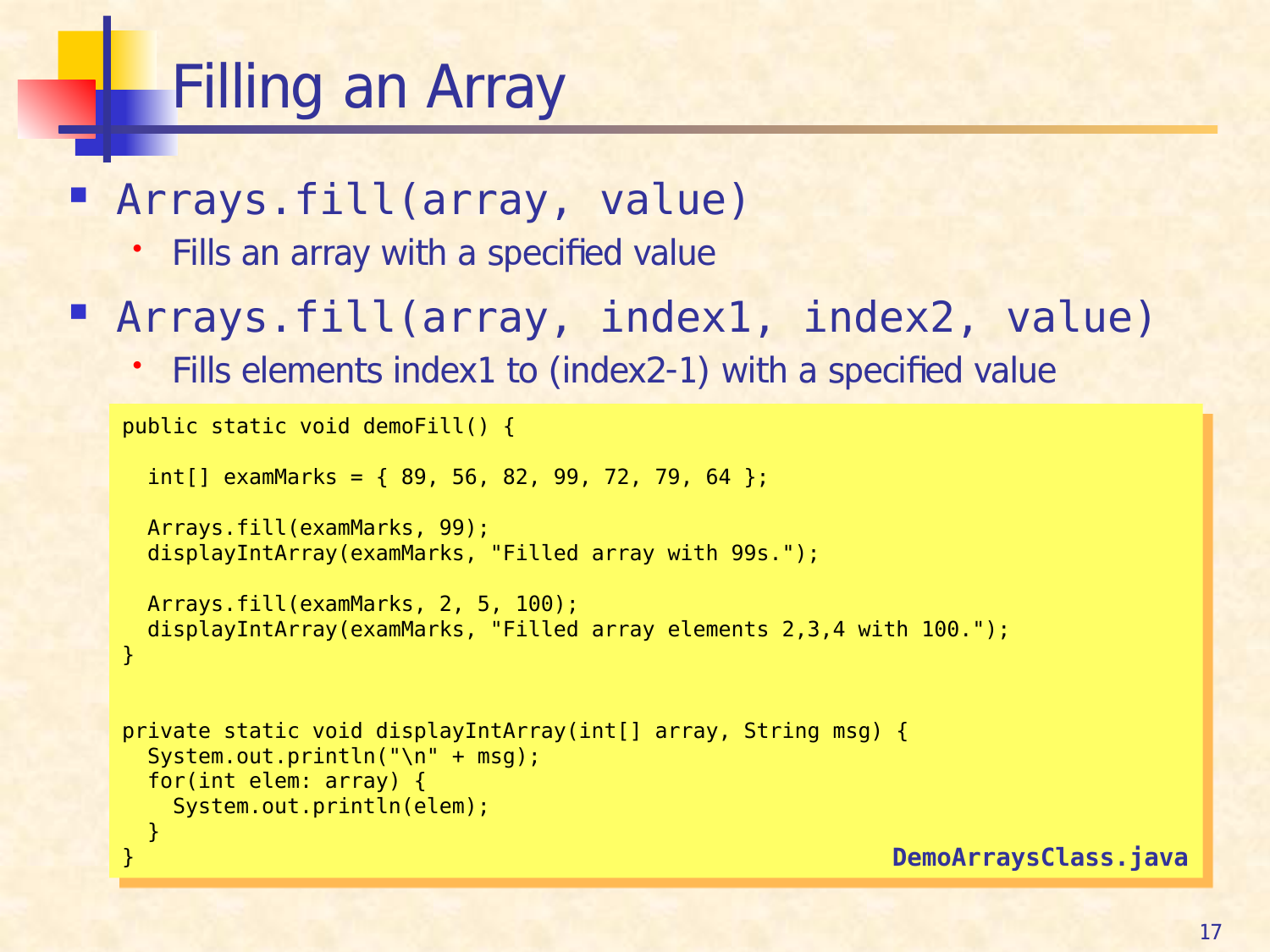

# Filling an Array
Arrays.fill(array, value)
Fills an array with a specified value
Arrays.fill(array, index1, index2, value)
Fills elements index1 to (index2-1) with a specified value

public static void demoFill() {

  int[] examMarks = { 89, 56, 82, 99, 72, 79, 64 };

  Arrays.fill(examMarks, 99);
  displayIntArray(examMarks, "Filled array with 99s.");

  Arrays.fill(examMarks, 2, 5, 100);
  displayIntArray(examMarks, "Filled array elements 2,3,4 with 100.");
}

private static void displayIntArray(int[] array, String msg) {
  System.out.println("\n" + msg);
  for(int elem: array) {
    System.out.println(elem);
  }
}
DemoArraysClass.java
17